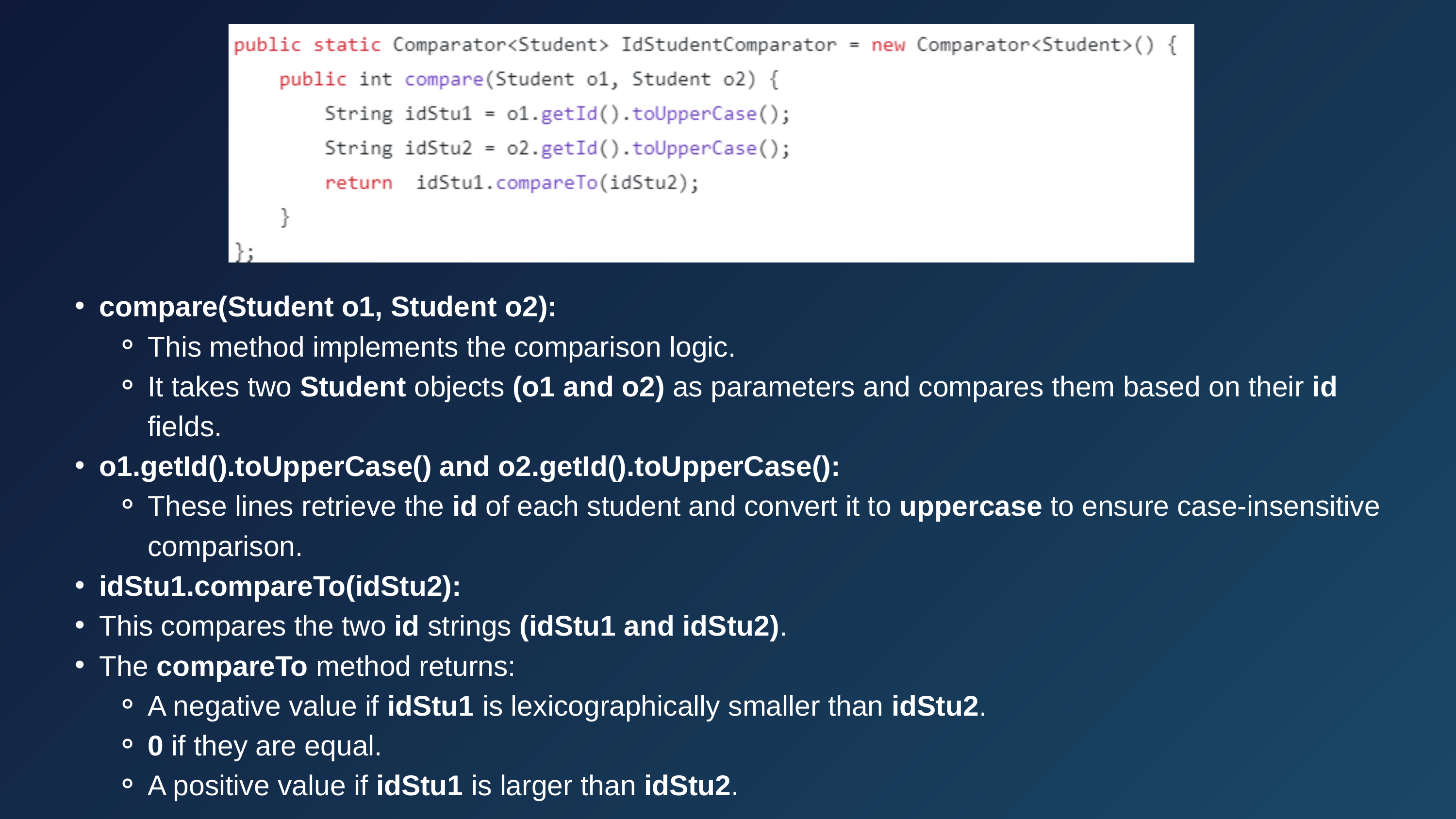

compare(Student o1, Student o2):
This method implements the comparison logic.
It takes two Student objects (o1 and o2) as parameters and compares them based on their id fields.
o1.getId().toUpperCase() and o2.getId().toUpperCase():
These lines retrieve the id of each student and convert it to uppercase to ensure case-insensitive comparison.
idStu1.compareTo(idStu2):
This compares the two id strings (idStu1 and idStu2).
The compareTo method returns:
A negative value if idStu1 is lexicographically smaller than idStu2.
0 if they are equal.
A positive value if idStu1 is larger than idStu2.